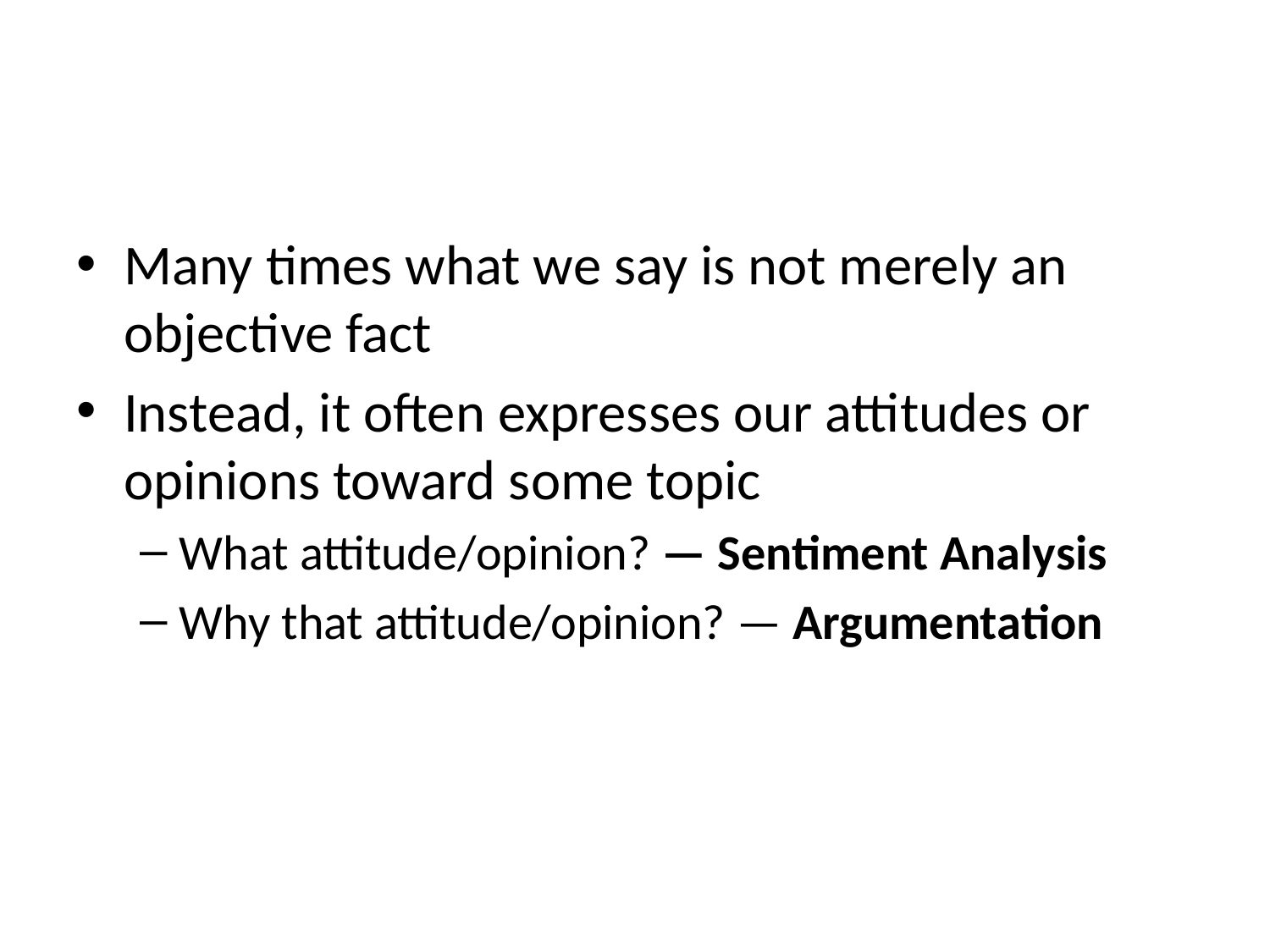

#
Many times what we say is not merely an objective fact
Instead, it often expresses our attitudes or opinions toward some topic
What attitude/opinion? — Sentiment Analysis
Why that attitude/opinion? — Argumentation